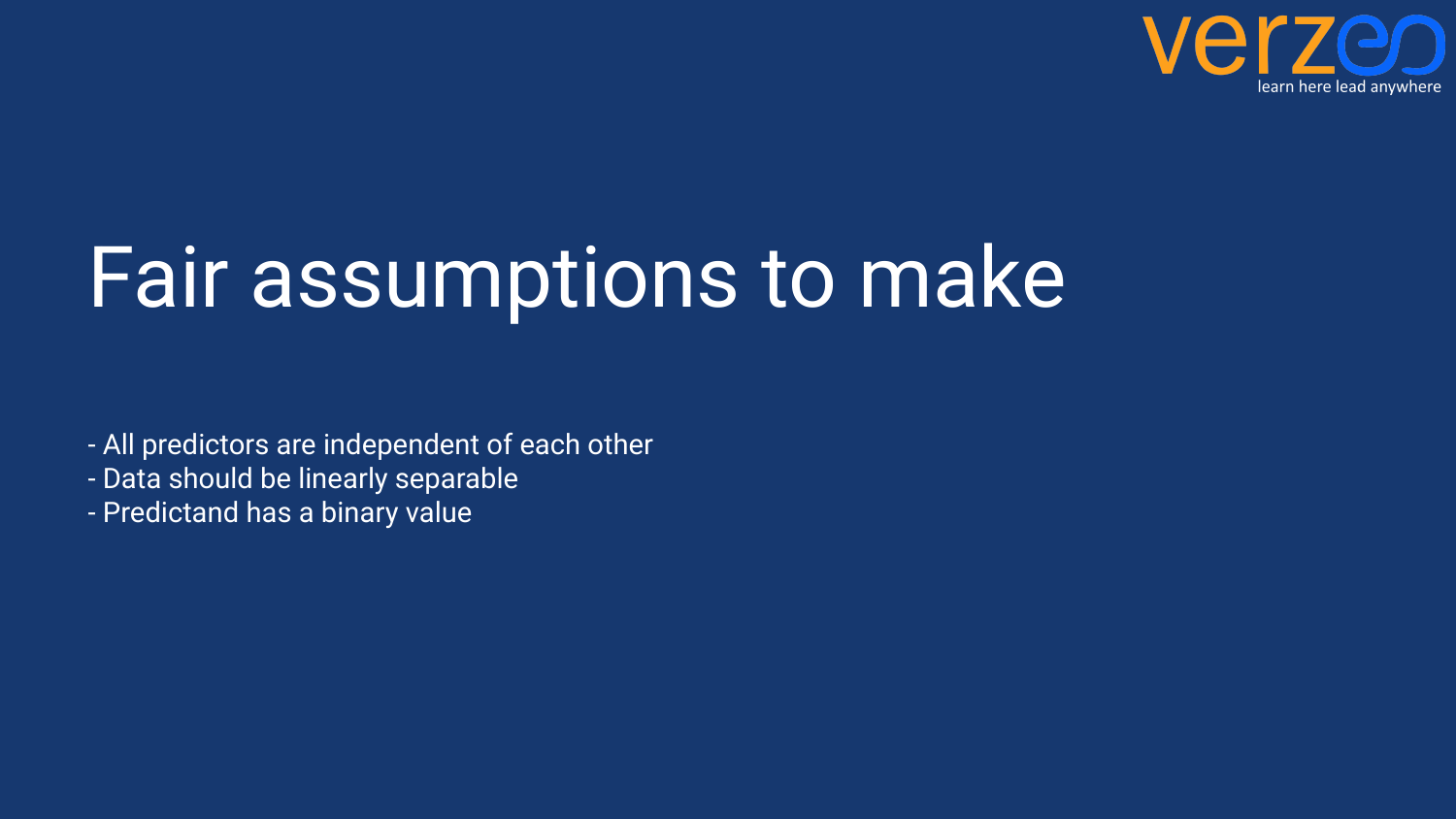

# Fair assumptions to make - All predictors are independent of each other - Data should be linearly separable - Predictand has a binary value